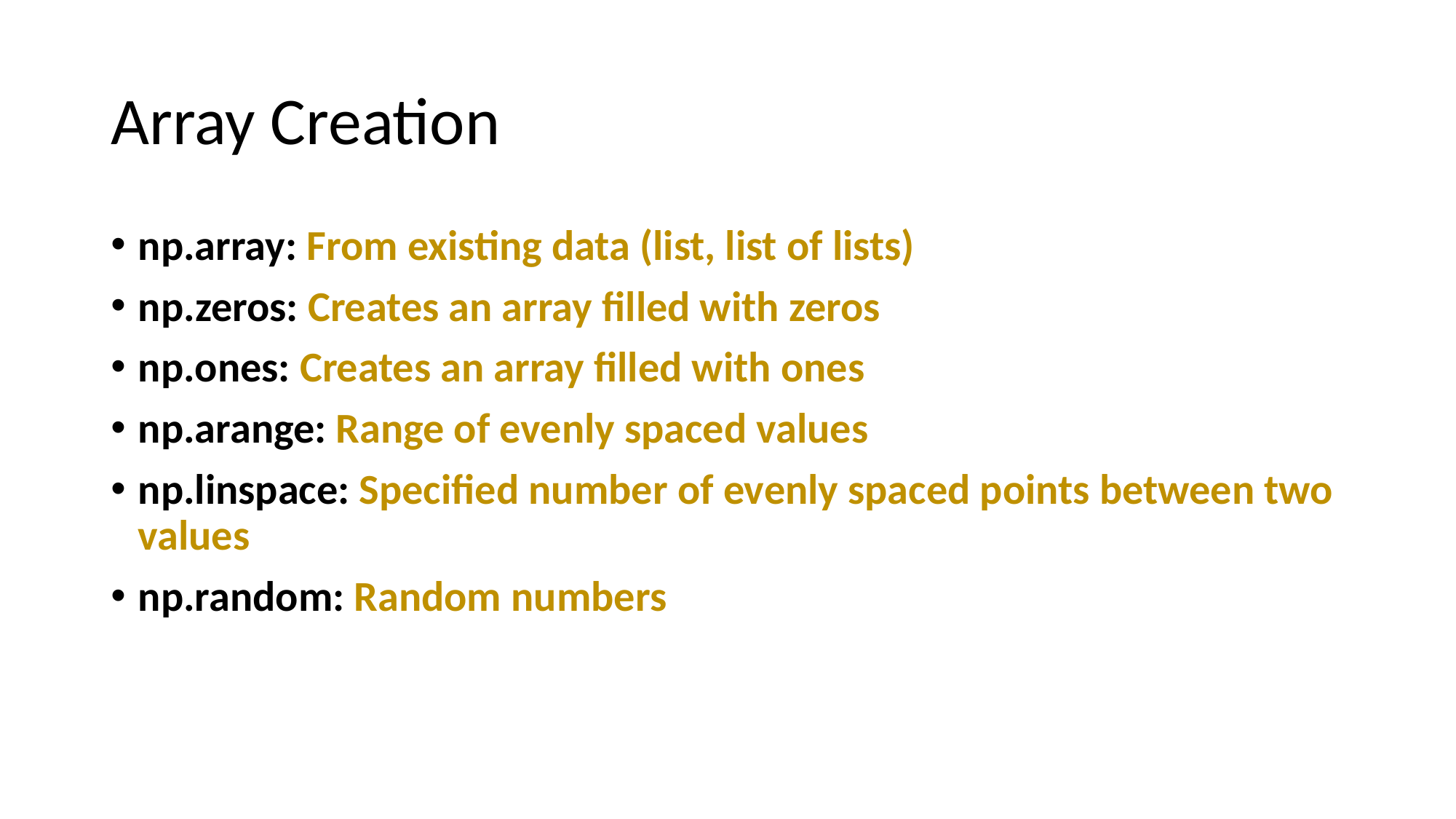

# Array Creation
np.array: From existing data (list, list of lists)
np.zeros: Creates an array filled with zeros
np.ones: Creates an array filled with ones
np.arange: Range of evenly spaced values
np.linspace: Specified number of evenly spaced points between two values
np.random: Random numbers